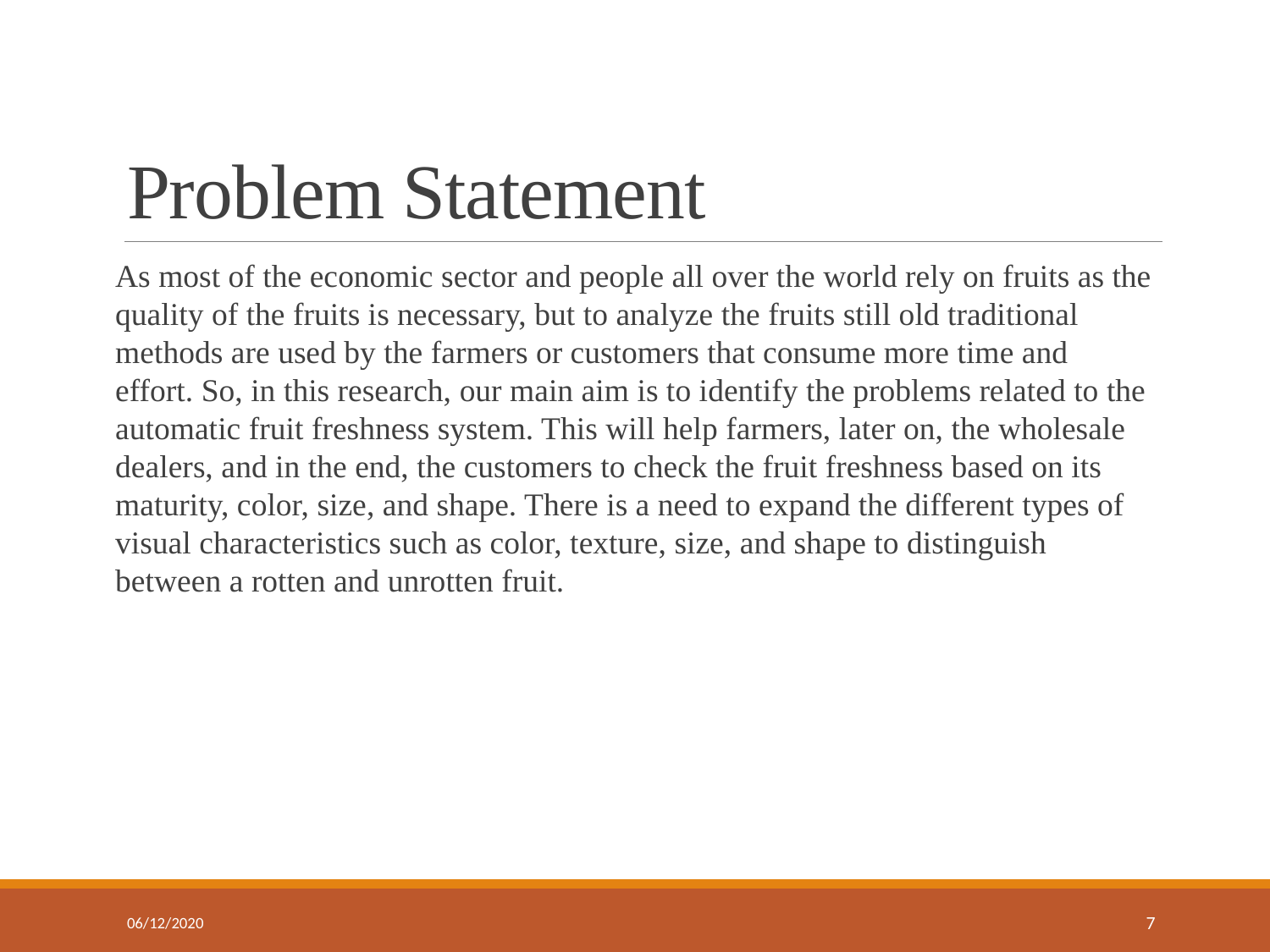

# Problem Statement
As most of the economic sector and people all over the world rely on fruits as the quality of the fruits is necessary, but to analyze the fruits still old traditional methods are used by the farmers or customers that consume more time and effort. So, in this research, our main aim is to identify the problems related to the automatic fruit freshness system. This will help farmers, later on, the wholesale dealers, and in the end, the customers to check the fruit freshness based on its maturity, color, size, and shape. There is a need to expand the different types of visual characteristics such as color, texture, size, and shape to distinguish between a rotten and unrotten fruit.

06/12/2020
7